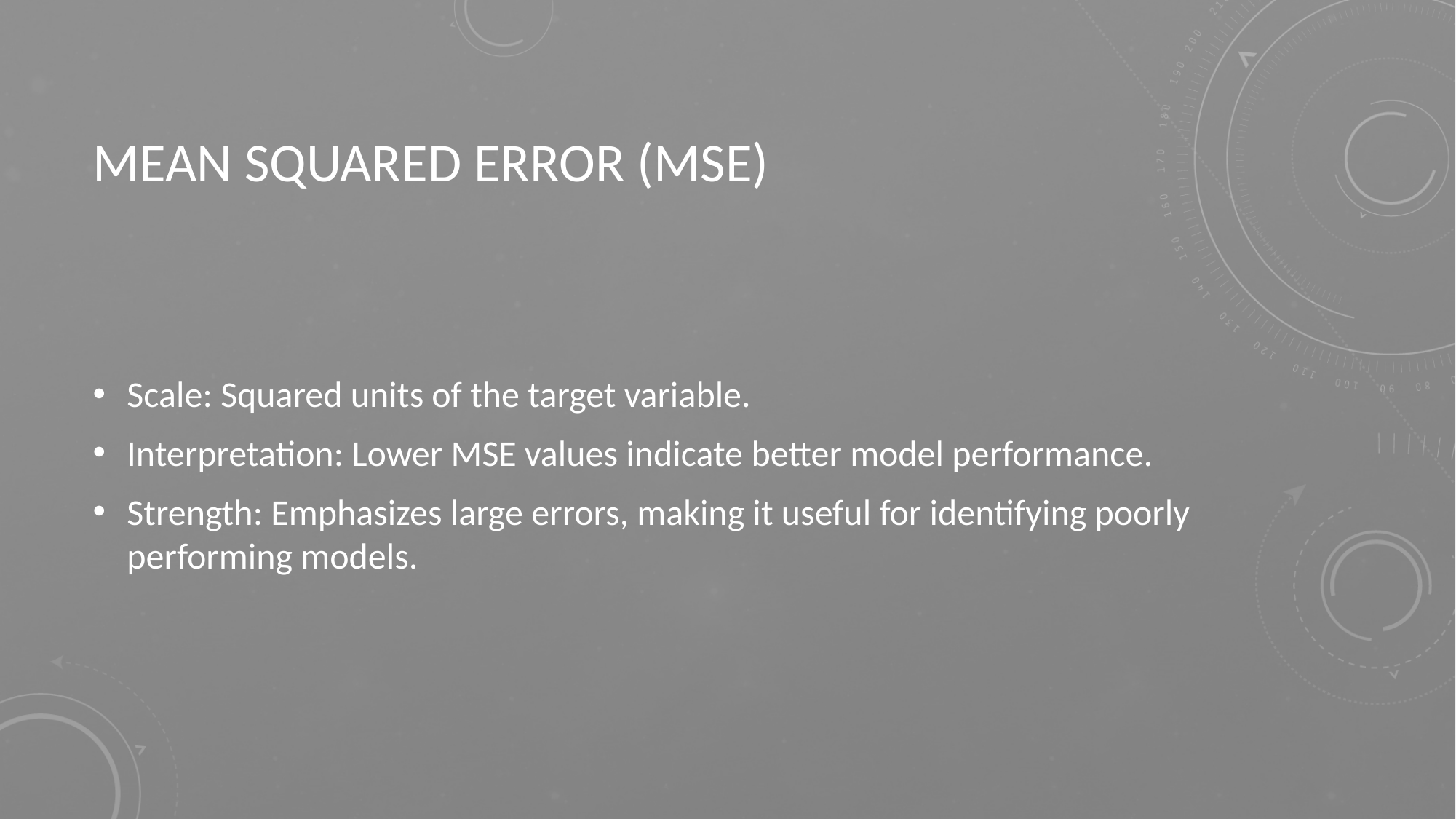

# Mean Squared Error (MSE)
Scale: Squared units of the target variable.
Interpretation: Lower MSE values indicate better model performance.
Strength: Emphasizes large errors, making it useful for identifying poorly performing models.